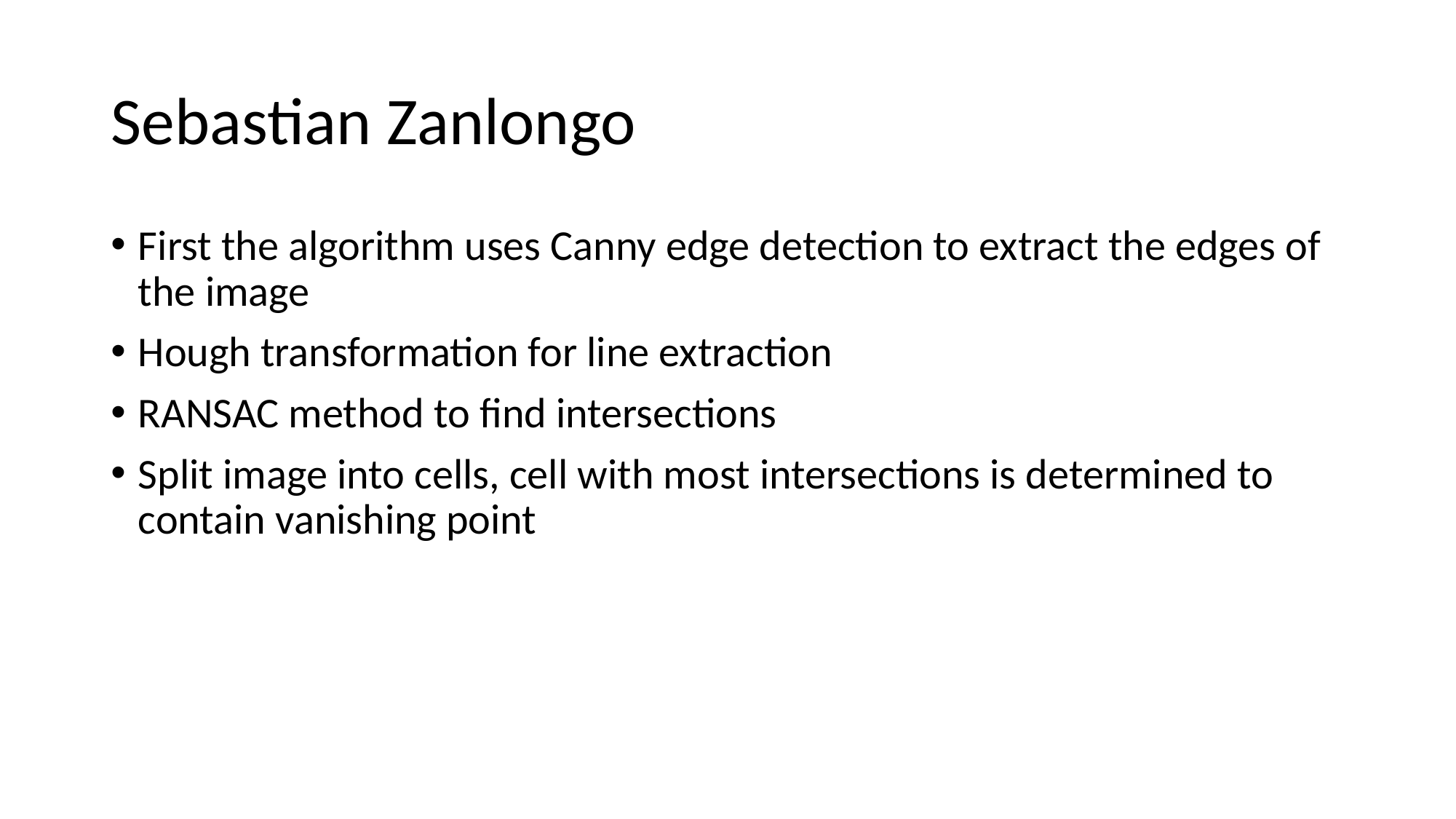

# Sebastian Zanlongo
First the algorithm uses Canny edge detection to extract the edges of the image
Hough transformation for line extraction
RANSAC method to find intersections
Split image into cells, cell with most intersections is determined to contain vanishing point